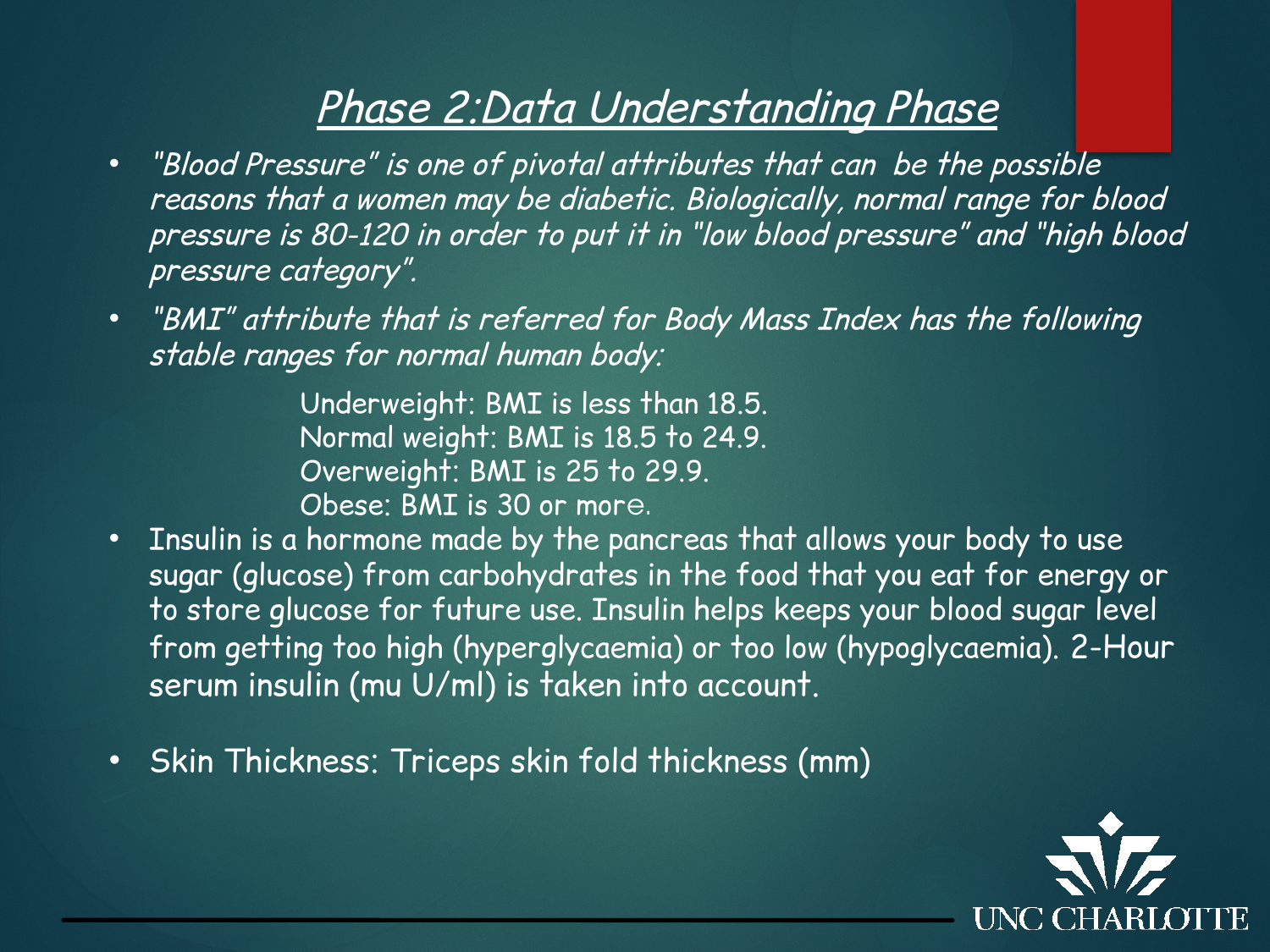

Phase 2:Data Understanding Phase
“Blood Pressure” is one of pivotal attributes that can  be the possible reasons that a women may be diabetic. Biologically, normal range for blood pressure is 80-120 in order to put it in “low blood pressure” and “high blood pressure category”.
“BMI” attribute that is referred for Body Mass Index has the following stable ranges for normal human body:
Underweight: BMI is less than 18.5.
Normal weight: BMI is 18.5 to 24.9.
Overweight: BMI is 25 to 29.9.
Obese: BMI is 30 or more.
Insulin is a hormone made by the pancreas that allows your body to use sugar (glucose) from carbohydrates in the food that you eat for energy or to store glucose for future use. Insulin helps keeps your blood sugar level from getting too high (hyperglycaemia) or too low (hypoglycaemia). 2-Hour serum insulin (mu U/ml) is taken into account.

Skin Thickness: Triceps skin fold thickness (mm)